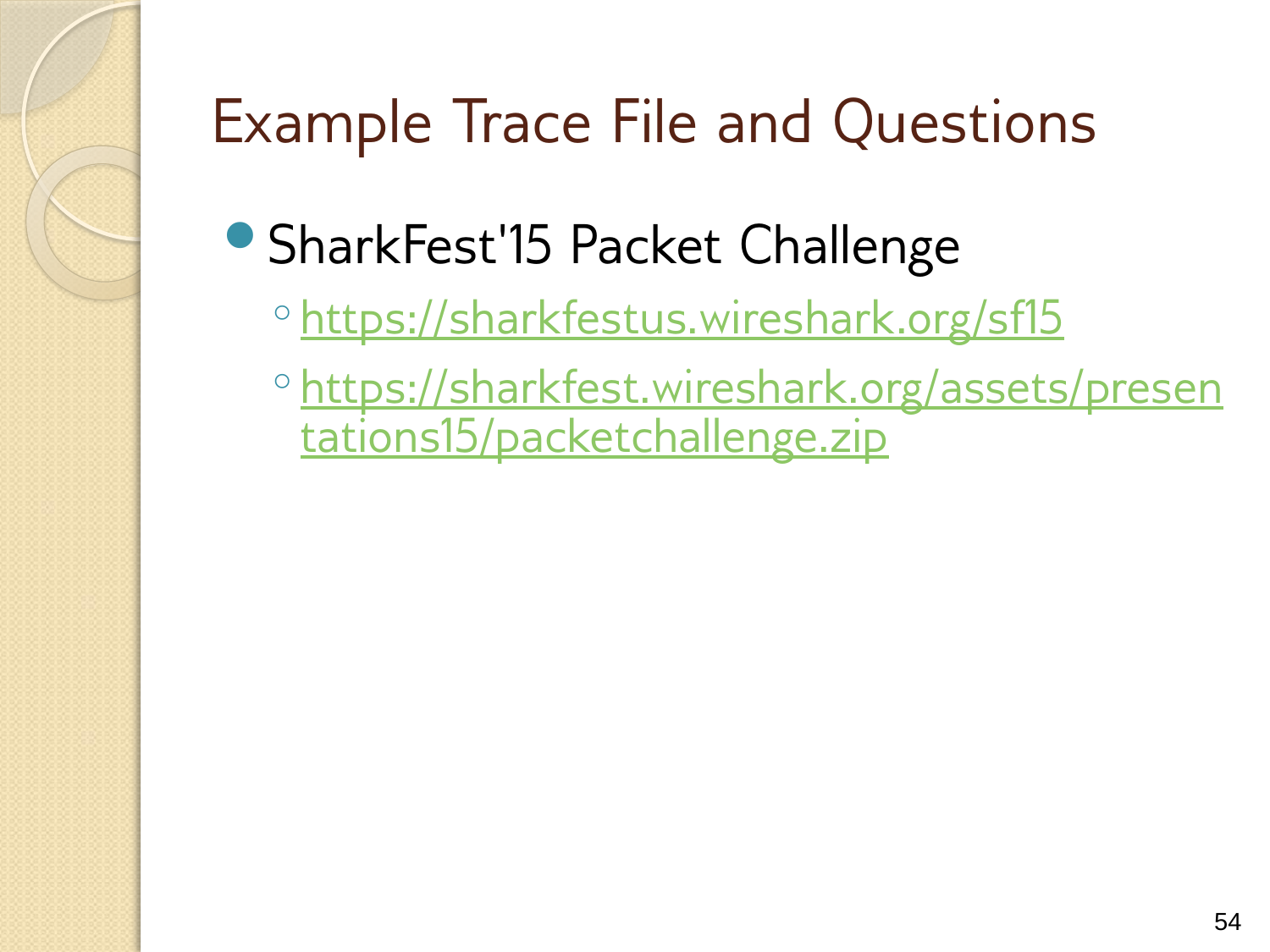

# Example Trace File and Questions
SharkFest'15 Packet Challenge
https://sharkfestus.wireshark.org/sf15
https://sharkfest.wireshark.org/assets/presentations15/packetchallenge.zip

54